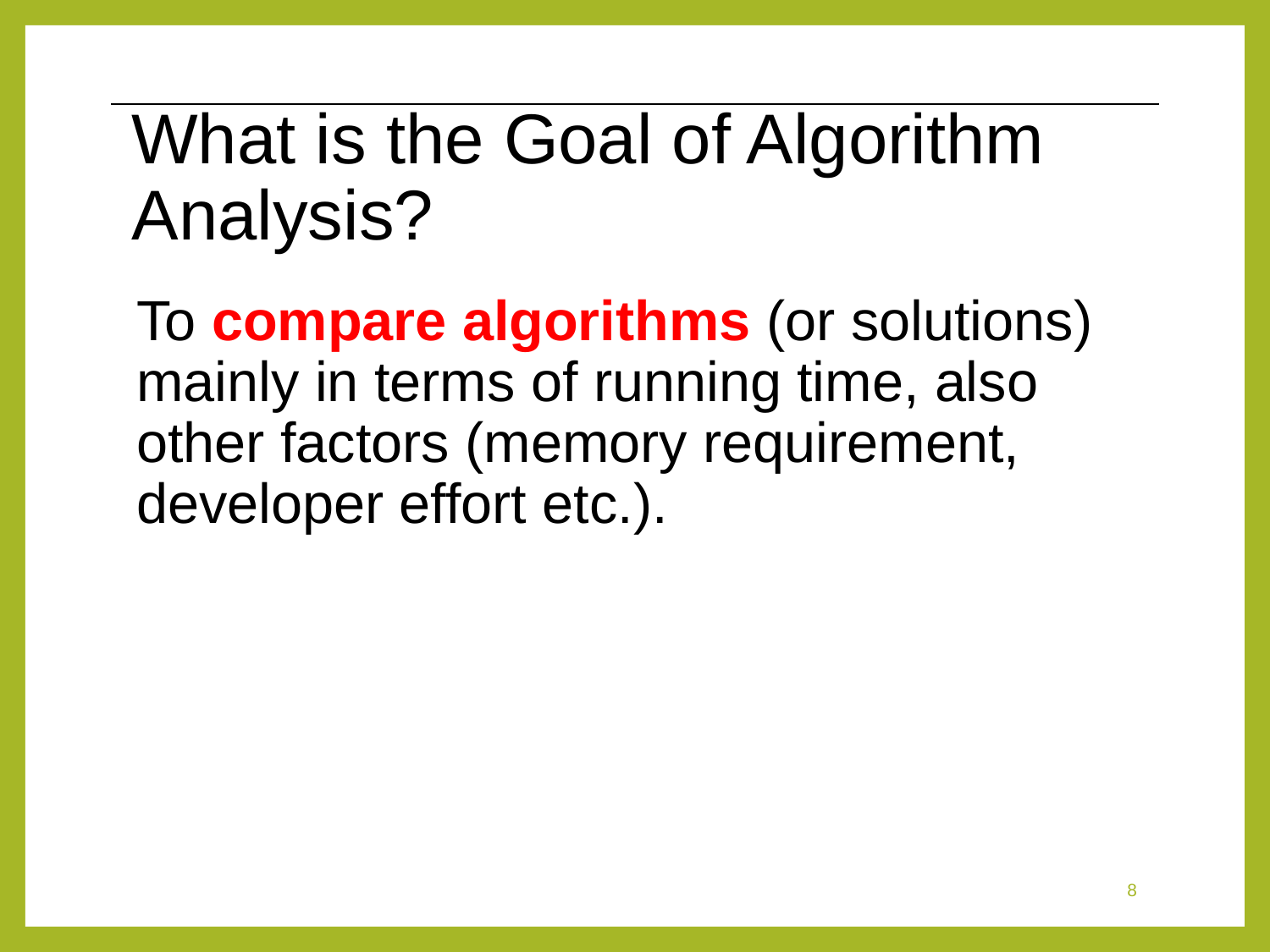

# What is the Goal of Algorithm Analysis?
To compare algorithms (or solutions) mainly in terms of running time, also other factors (memory requirement, developer effort etc.).
8